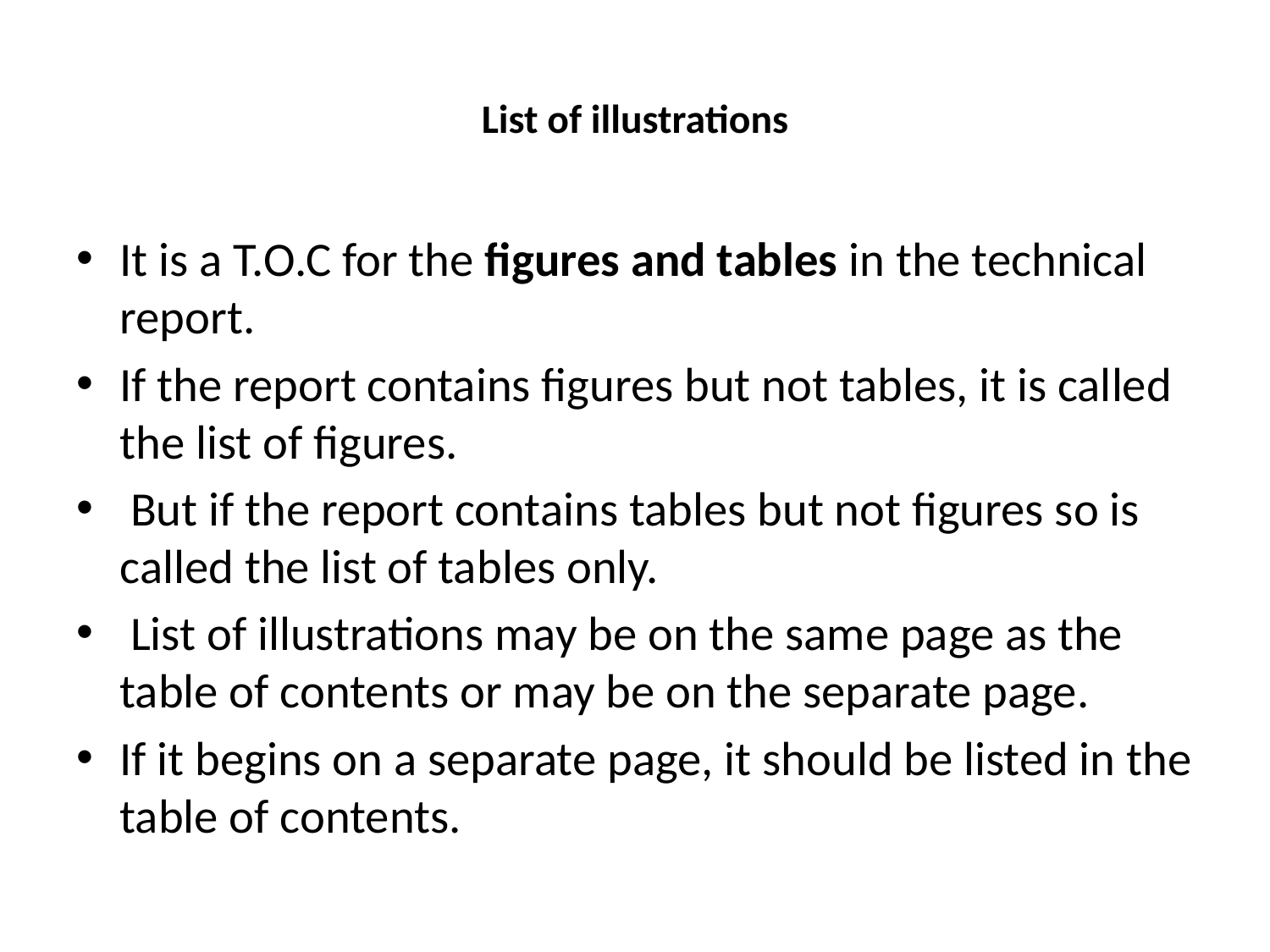

# List of illustrations
It is a T.O.C for the figures and tables in the technical report.
If the report contains figures but not tables, it is called the list of figures.
 But if the report contains tables but not figures so is called the list of tables only.
 List of illustrations may be on the same page as the table of contents or may be on the separate page.
If it begins on a separate page, it should be listed in the table of contents.